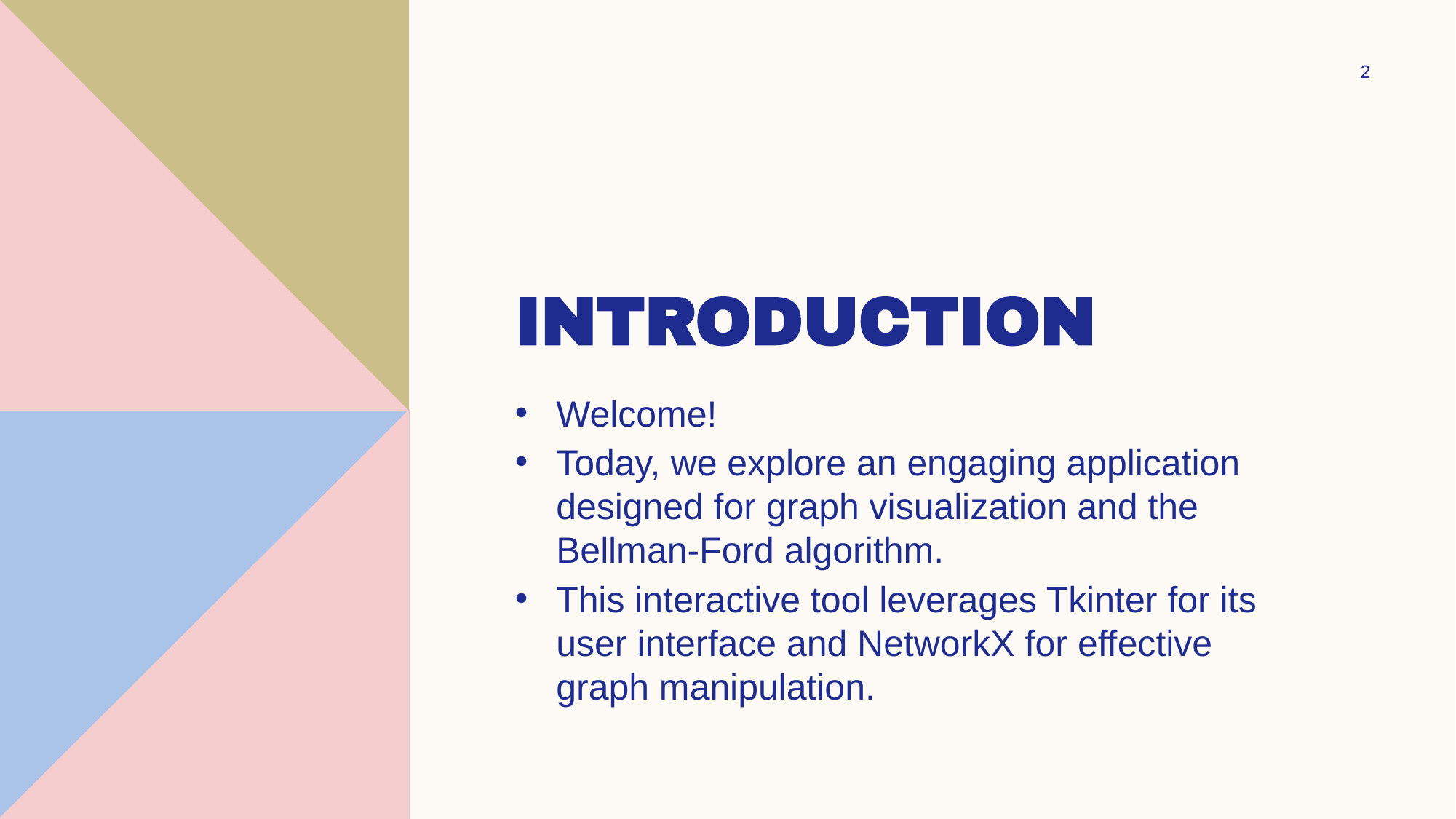

2
# Introduction
Welcome!
Today, we explore an engaging application designed for graph visualization and the Bellman-Ford algorithm.
This interactive tool leverages Tkinter for its user interface and NetworkX for effective graph manipulation.